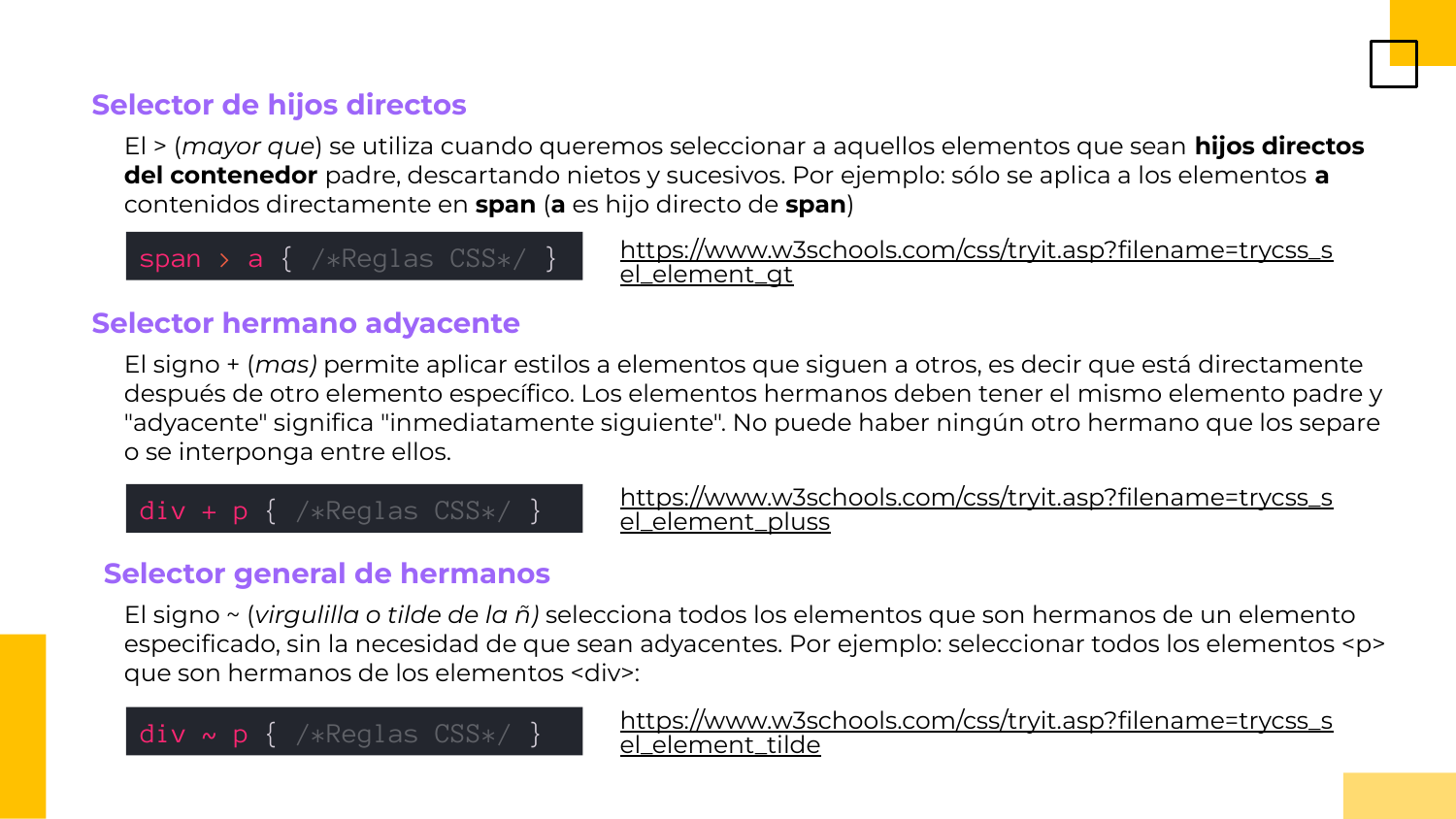

Selector de hijos directos
El > (mayor que) se utiliza cuando queremos seleccionar a aquellos elementos que sean hijos directos del contenedor padre, descartando nietos y sucesivos. Por ejemplo: sólo se aplica a los elementos a contenidos directamente en span (a es hijo directo de span)
https://www.w3schools.com/css/tryit.asp?filename=trycss_sel_element_gt
span > a { /*Reglas CSS*/ }
Selector hermano adyacente
El signo + (mas) permite aplicar estilos a elementos que siguen a otros, es decir que está directamente después de otro elemento específico. Los elementos hermanos deben tener el mismo elemento padre y "adyacente" significa "inmediatamente siguiente". No puede haber ningún otro hermano que los separe o se interponga entre ellos.
https://www.w3schools.com/css/tryit.asp?filename=trycss_sel_element_pluss
div + p { /*Reglas CSS*/ }
Selector general de hermanos
El signo ~ (virgulilla o tilde de la ñ) selecciona todos los elementos que son hermanos de un elemento especificado, sin la necesidad de que sean adyacentes. Por ejemplo: seleccionar todos los elementos <p> que son hermanos de los elementos <div>:
https://www.w3schools.com/css/tryit.asp?filename=trycss_sel_element_tilde

div ~ p { /*Reglas CSS*/ }